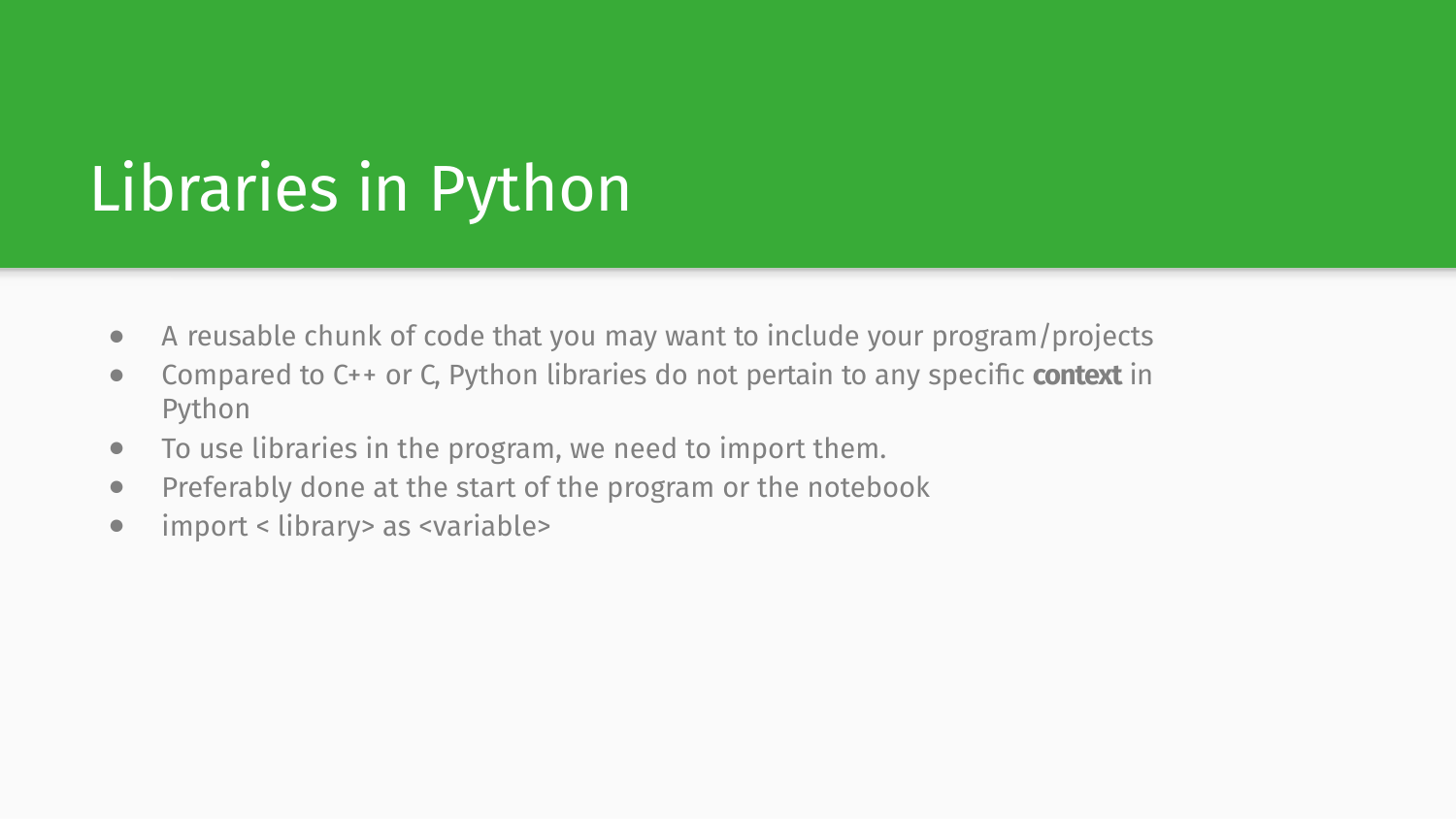

# Libraries in Python
A reusable chunk of code that you may want to include your program/projects
Compared to C++ or C, Python libraries do not pertain to any speciﬁc context in Python
To use libraries in the program, we need to import them.
Preferably done at the start of the program or the notebook
import < library> as <variable>